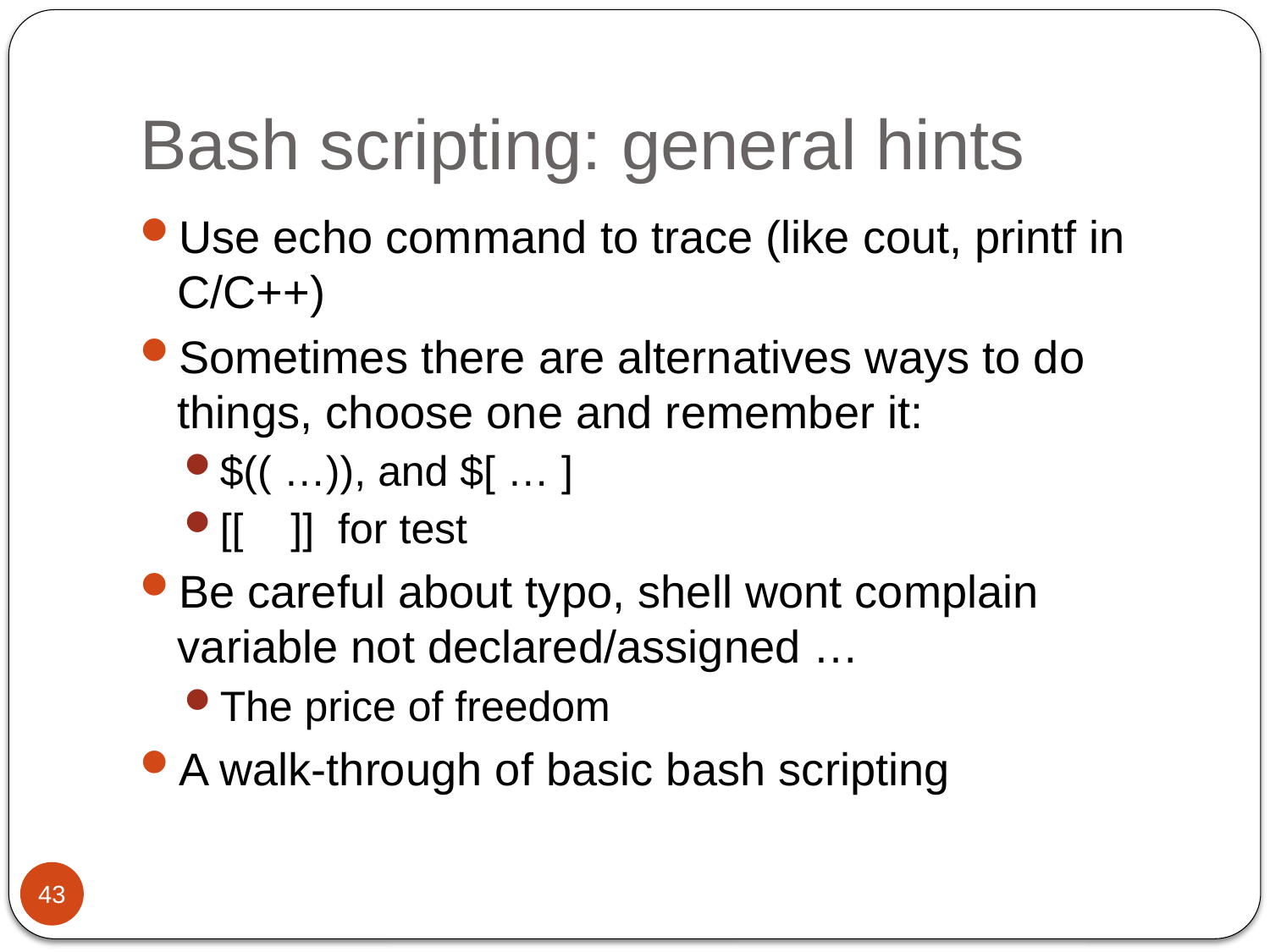

# Bash scripting: general hints
Use echo command to trace (like cout, printf in C/C++)
Sometimes there are alternatives ways to do things, choose one and remember it:
$(( …)), and $[ … ]
[[    ]]  for test
Be careful about typo, shell wont complain variable not declared/assigned …
The price of freedom
A walk-through of basic bash scripting

43